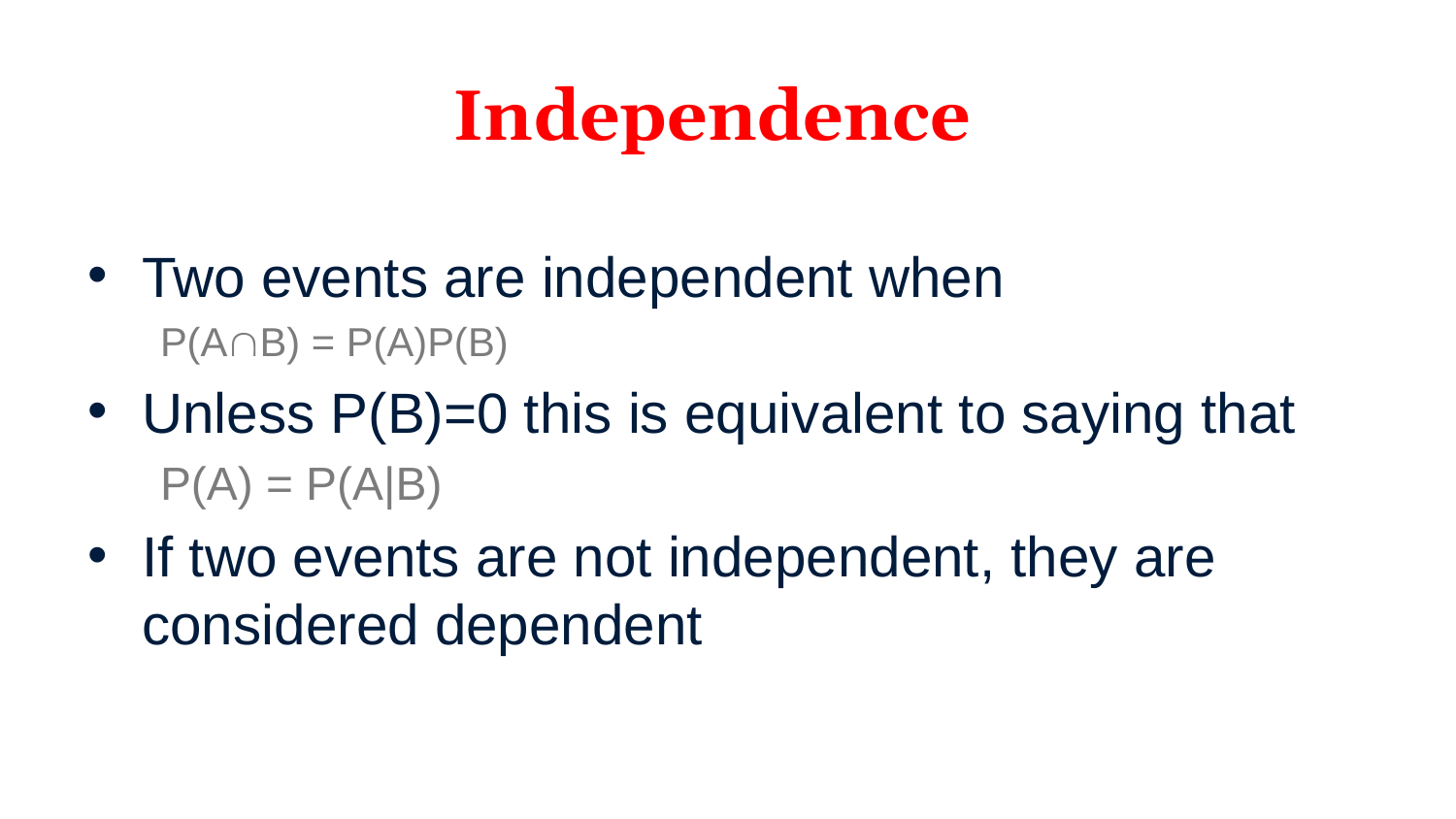

# Independence
Two events are independent when
P(A∩B) = P(A)P(B)
Unless P(B)=0 this is equivalent to saying that
P(A) = P(A|B)
If two events are not independent, they are considered dependent